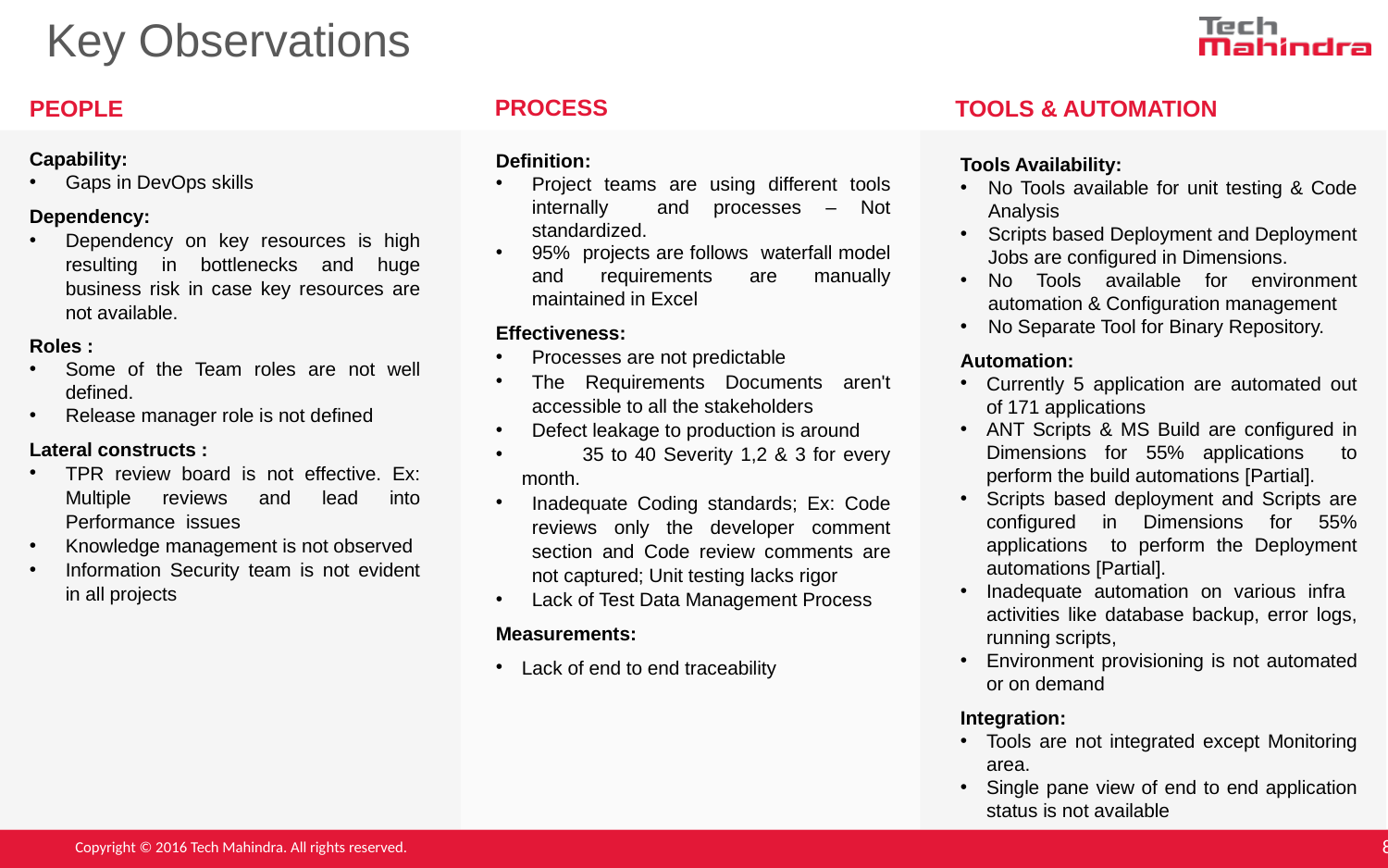

Key Observations
PROCESS
TOOLS & AUTOMATION
PEOPLE

Tools Availability:
No Tools available for unit testing & Code Analysis
Scripts based Deployment and Deployment Jobs are configured in Dimensions.
No Tools available for environment automation & Configuration management
No Separate Tool for Binary Repository.
Automation:
Currently 5 application are automated out of 171 applications
ANT Scripts & MS Build are configured in Dimensions for 55% applications  to perform the build automations [Partial].
Scripts based deployment and Scripts are configured in Dimensions for 55% applications  to perform the Deployment automations [Partial].
Inadequate automation on various infra  activities like database backup, error logs, running scripts,
Environment provisioning is not automated or on demand
Integration:
Tools are not integrated except Monitoring area.
Single pane view of end to end application status is not available
Capability:
Gaps in DevOps skills
Dependency:
Dependency on key resources is high resulting in bottlenecks and huge business risk in case key resources are not available.
Roles :
Some of the Team roles are not well defined.
Release manager role is not defined
Lateral constructs :
TPR review board is not effective. Ex: Multiple reviews and lead into Performance  issues
Knowledge management is not observed
Information Security team is not evident in all projects
Definition:
Project teams are using different tools internally  and processes – Not standardized.
95%  projects are follows  waterfall model and requirements are manually maintained in Excel
Effectiveness:
Processes are not predictable
The Requirements Documents aren't accessible to all the stakeholders
Defect leakage to production is around
        35 to 40 Severity 1,2 & 3 for every month.
Inadequate Coding standards; Ex: Code reviews only the developer comment section and Code review comments are not captured; Unit testing lacks rigor
Lack of Test Data Management Process
Measurements:
Lack of end to end traceability